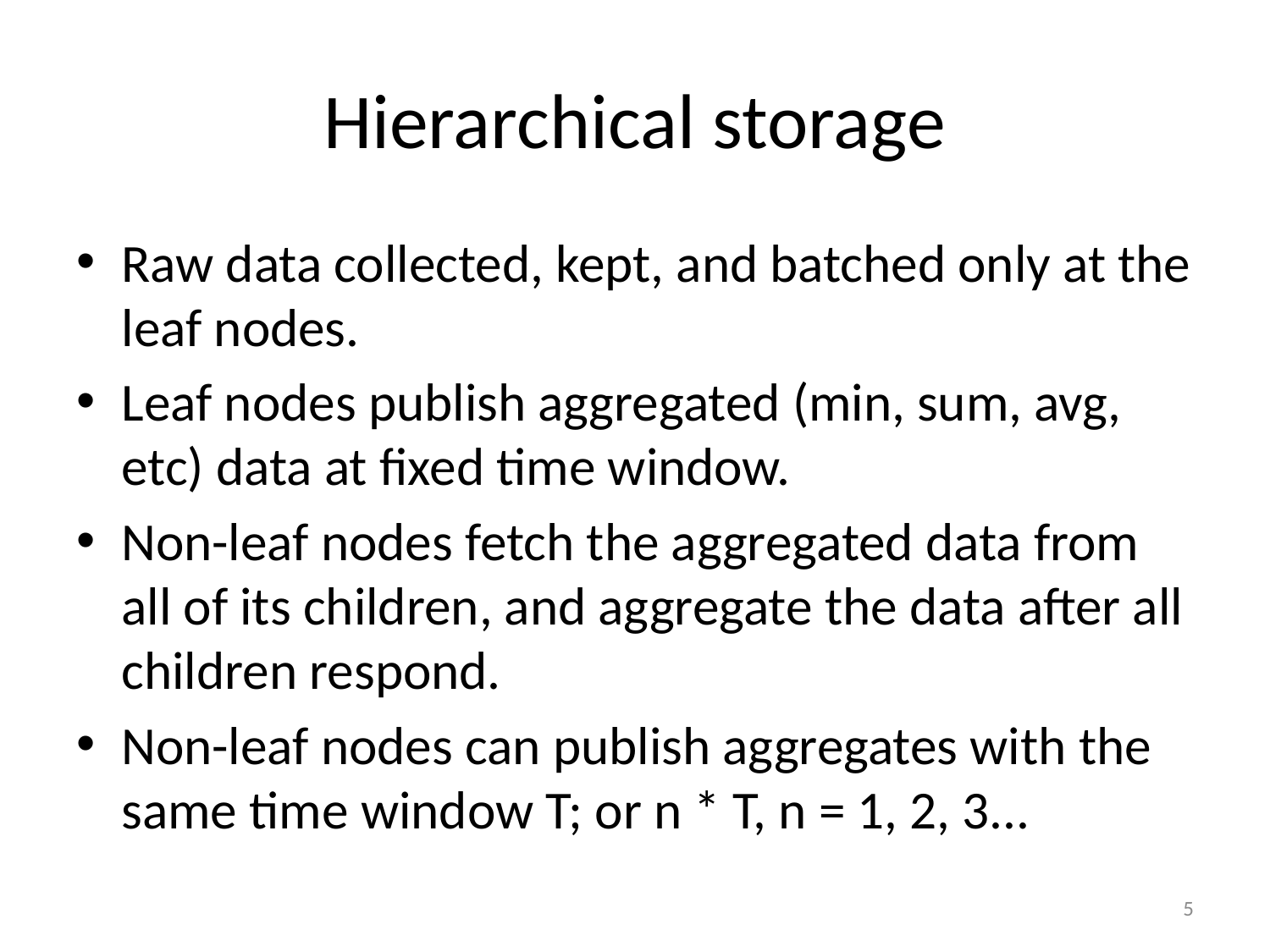

# Hierarchical storage
Raw data collected, kept, and batched only at the leaf nodes.
Leaf nodes publish aggregated (min, sum, avg, etc) data at fixed time window.
Non-leaf nodes fetch the aggregated data from all of its children, and aggregate the data after all children respond.
Non-leaf nodes can publish aggregates with the same time window T; or n * T, n = 1, 2, 3...
5